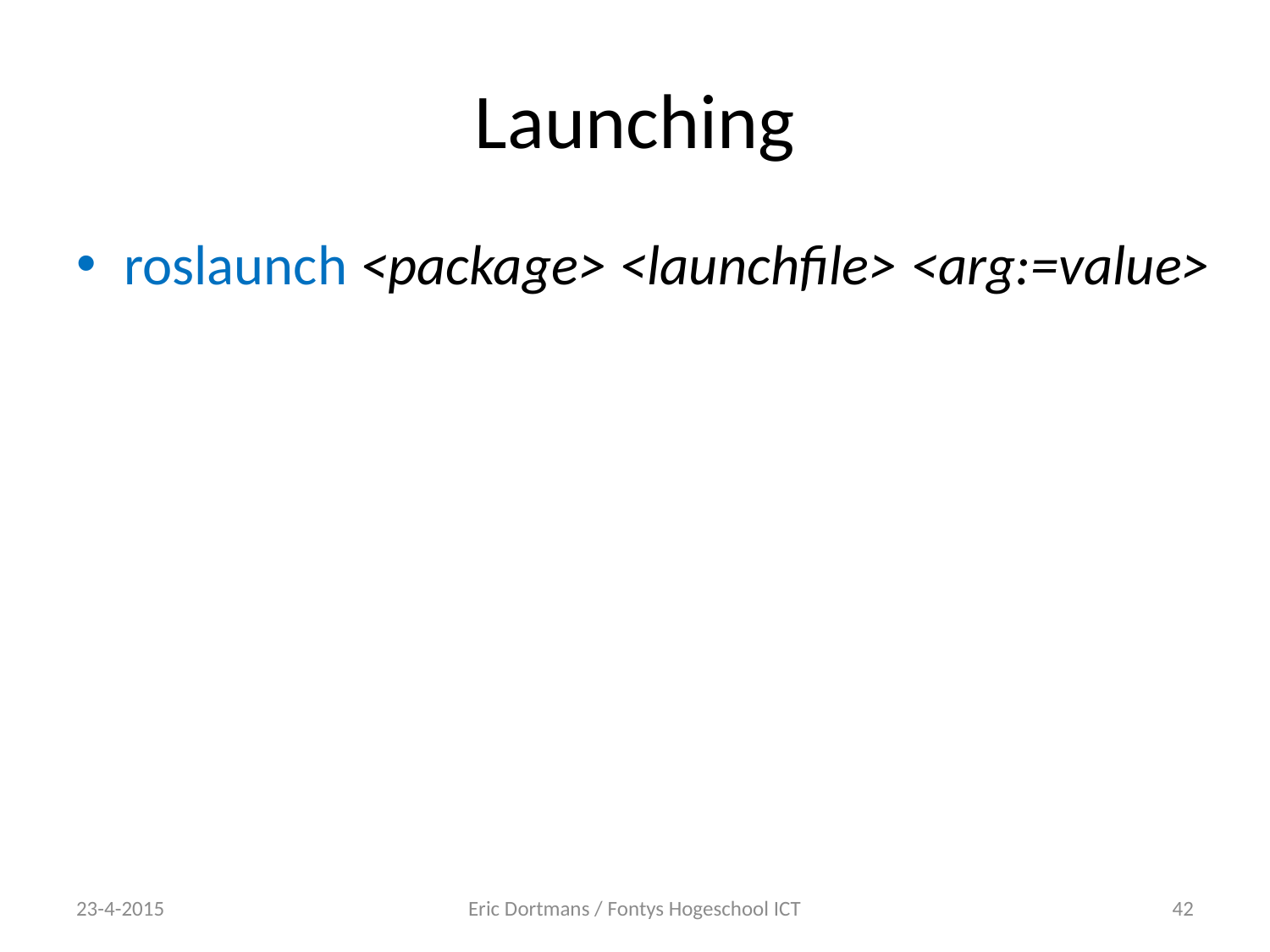

# Launching
roslaunch <package> <launchfile> <arg:=value>
23-4-2015
Eric Dortmans / Fontys Hogeschool ICT
42